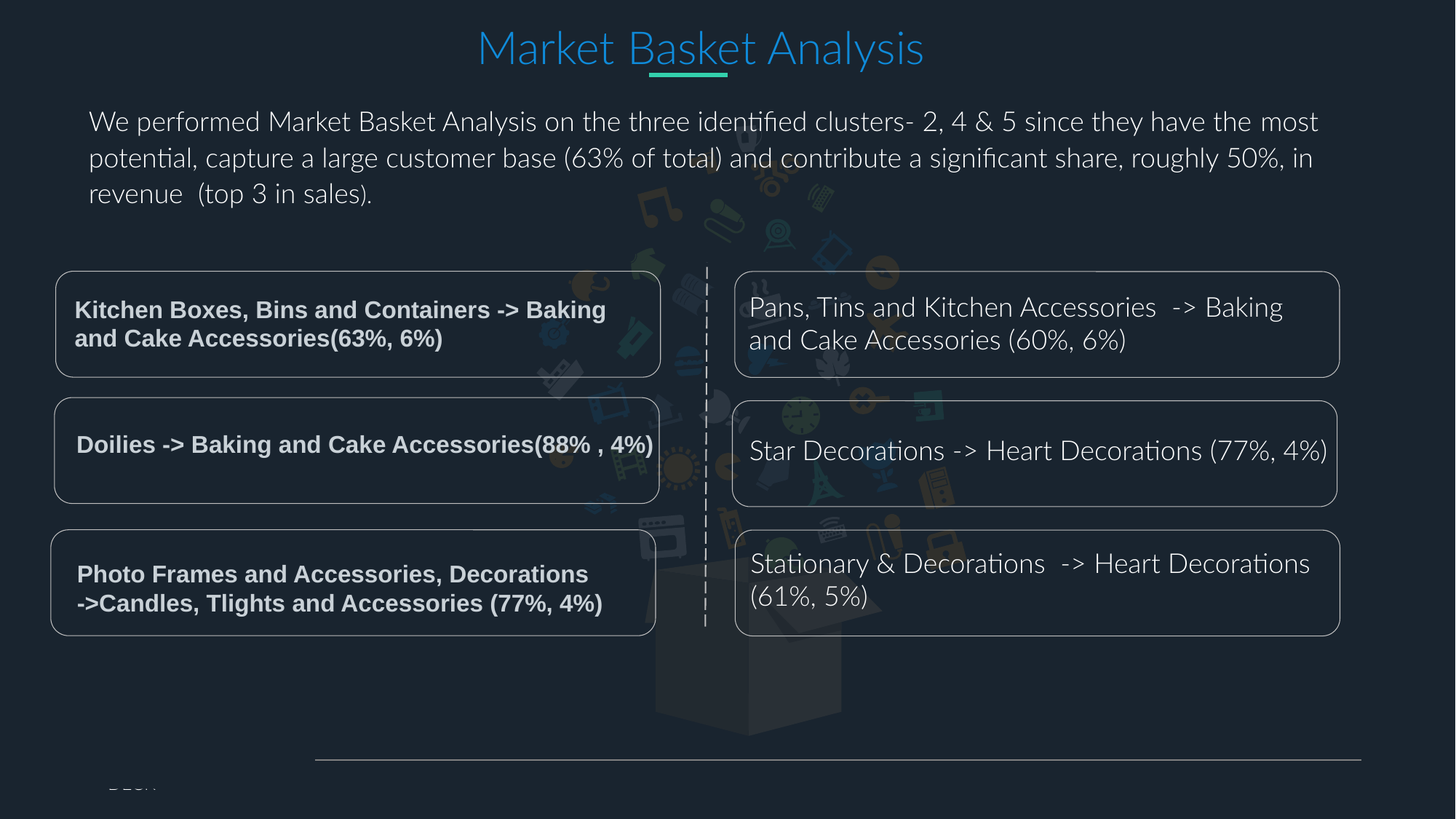

Market Basket Analysis

We performed Market Basket Analysis on the three identified clusters- 2, 4 & 5 since they have the most potential, capture a large customer base (63% of total) and contribute a significant share, roughly 50%, in revenue  (top 3 in sales).

Pans, Tins and Kitchen Accessories  -> Baking and Cake Accessories (60%, 6%)
Kitchen Boxes, Bins and Containers -> Baking and Cake Accessories(63%, 6%)

Doilies -> Baking and Cake Accessories(88% , 4%)
Star Decorations -> Heart Decorations (77%, 4%)

Stationary & Decorations  -> Heart Decorations (61%, 5%)
Photo Frames and Accessories, Decorations
->Candles, Tlights and Accessories (77%, 4%)